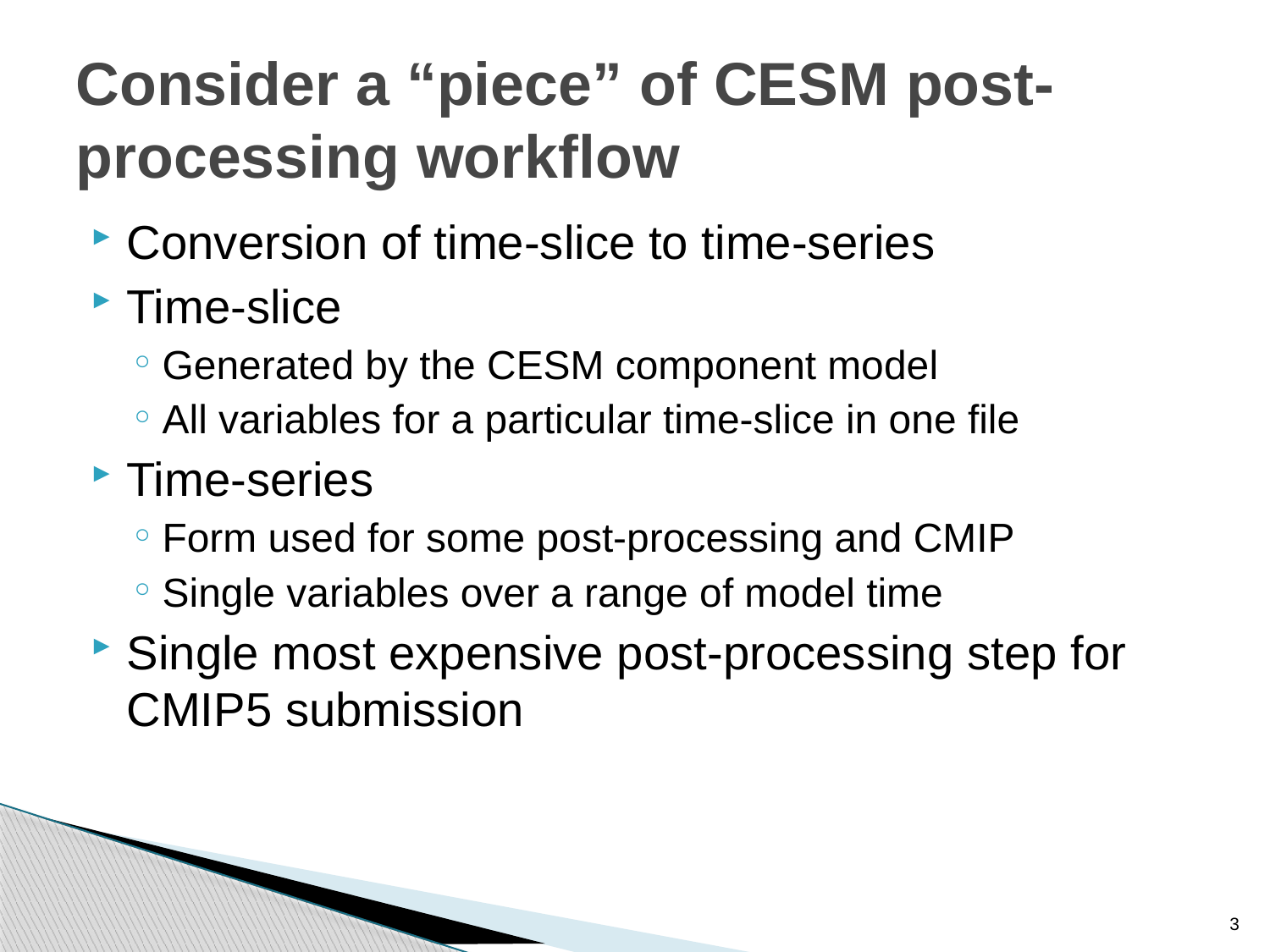

# Consider a “piece” of CESM post-processing workflow
Conversion of time-slice to time-series
Time-slice
Generated by the CESM component model
All variables for a particular time-slice in one file
Time-series
Form used for some post-processing and CMIP
Single variables over a range of model time
Single most expensive post-processing step for CMIP5 submission
3